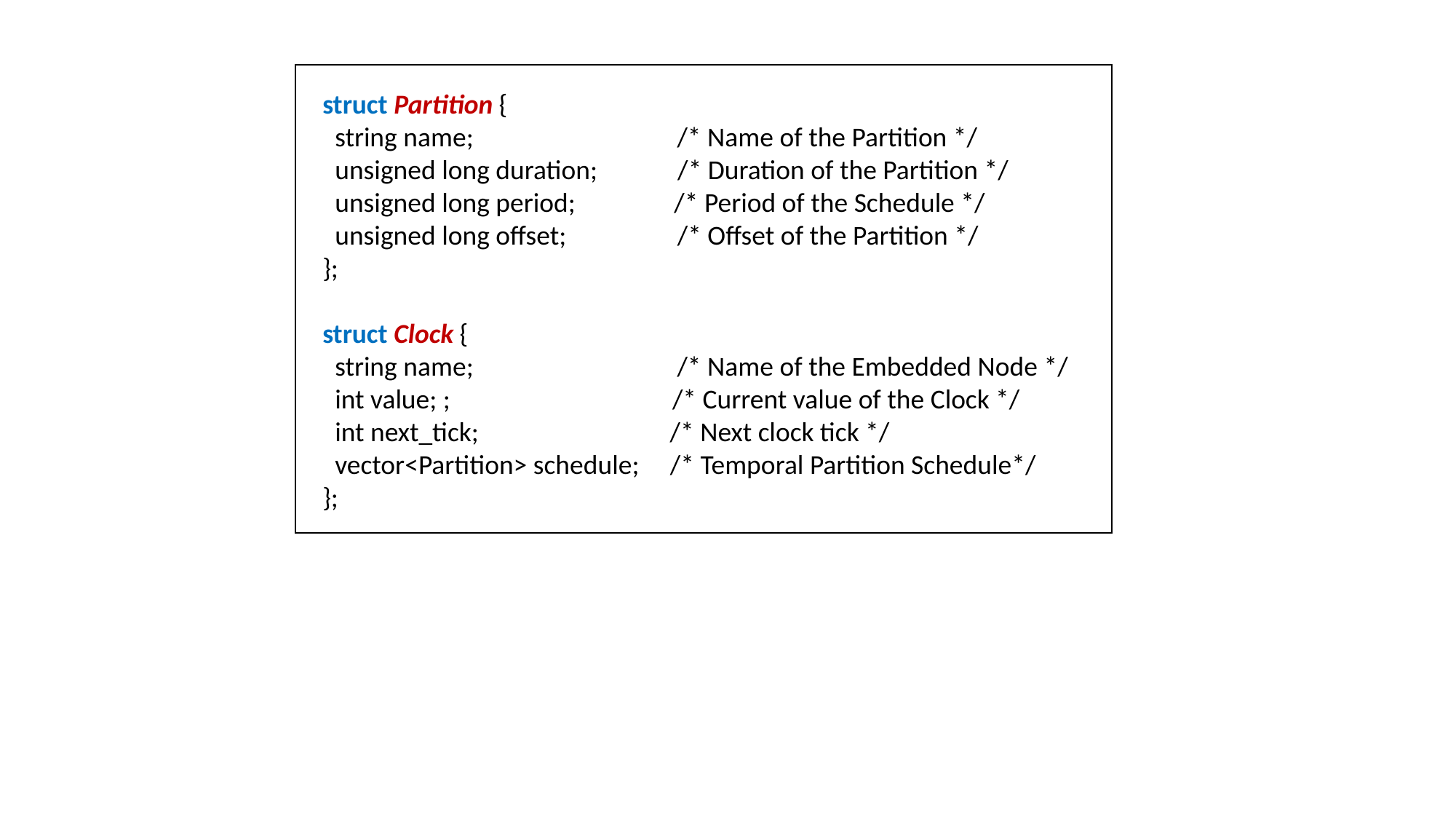

struct Partition {
  string name;                                 /* Name of the Partition */
  unsigned long duration;             /* Duration of the Partition */
  unsigned long period;                /* Period of the Schedule */
  unsigned long offset;                  /* Offset of the Partition */
};

struct Clock {
  string name;                                 /* Name of the Embedded Node */
  int value; ;                                    /* Current value of the Clock */
  int next_tick;                               /* Next clock tick */
  vector<Partition> schedule;     /* Temporal Partition Schedule*/
};